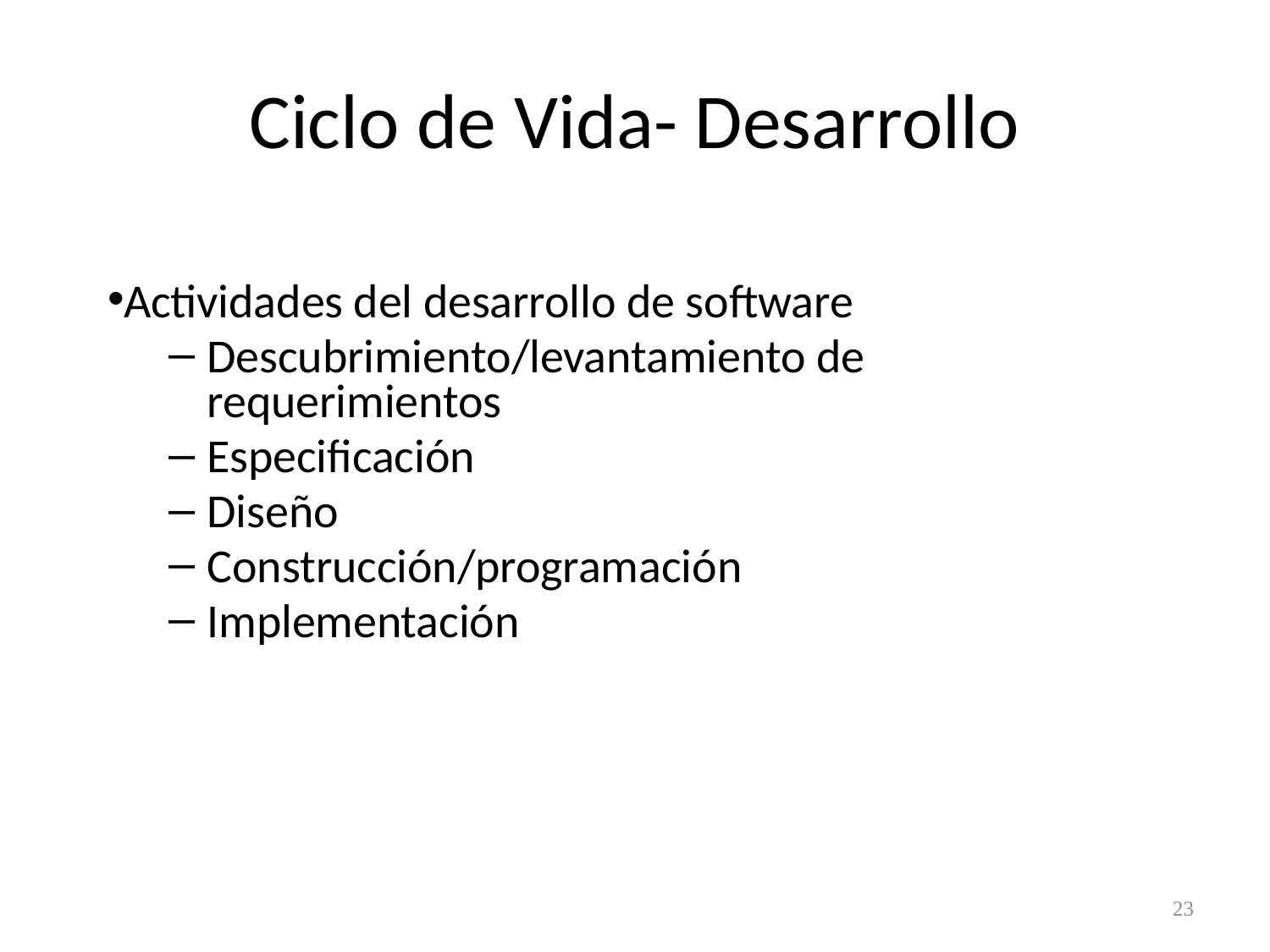

# Ciclo de Vida- Desarrollo
Actividades del desarrollo de software
Descubrimiento/levantamiento de requerimientos
Especificación
Diseño
Construcción/programación
Implementación
23